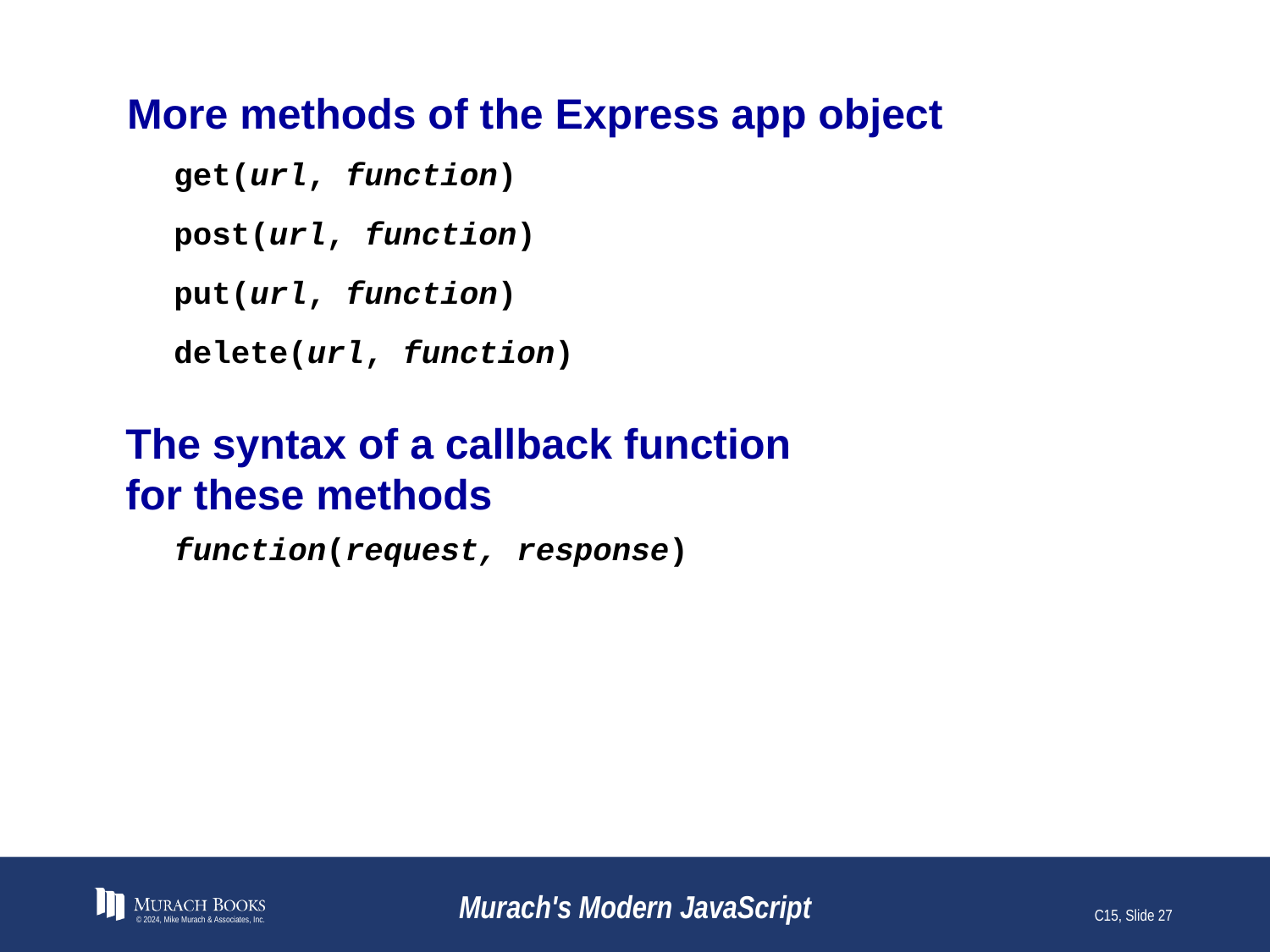

# More methods of the Express app object
get(url, function)
post(url, function)
put(url, function)
delete(url, function)
The syntax of a callback function
for these methods
function(request, response)

© 2024, Mike Murach & Associates, Inc.
Murach's Modern JavaScript

C15, Slide 27